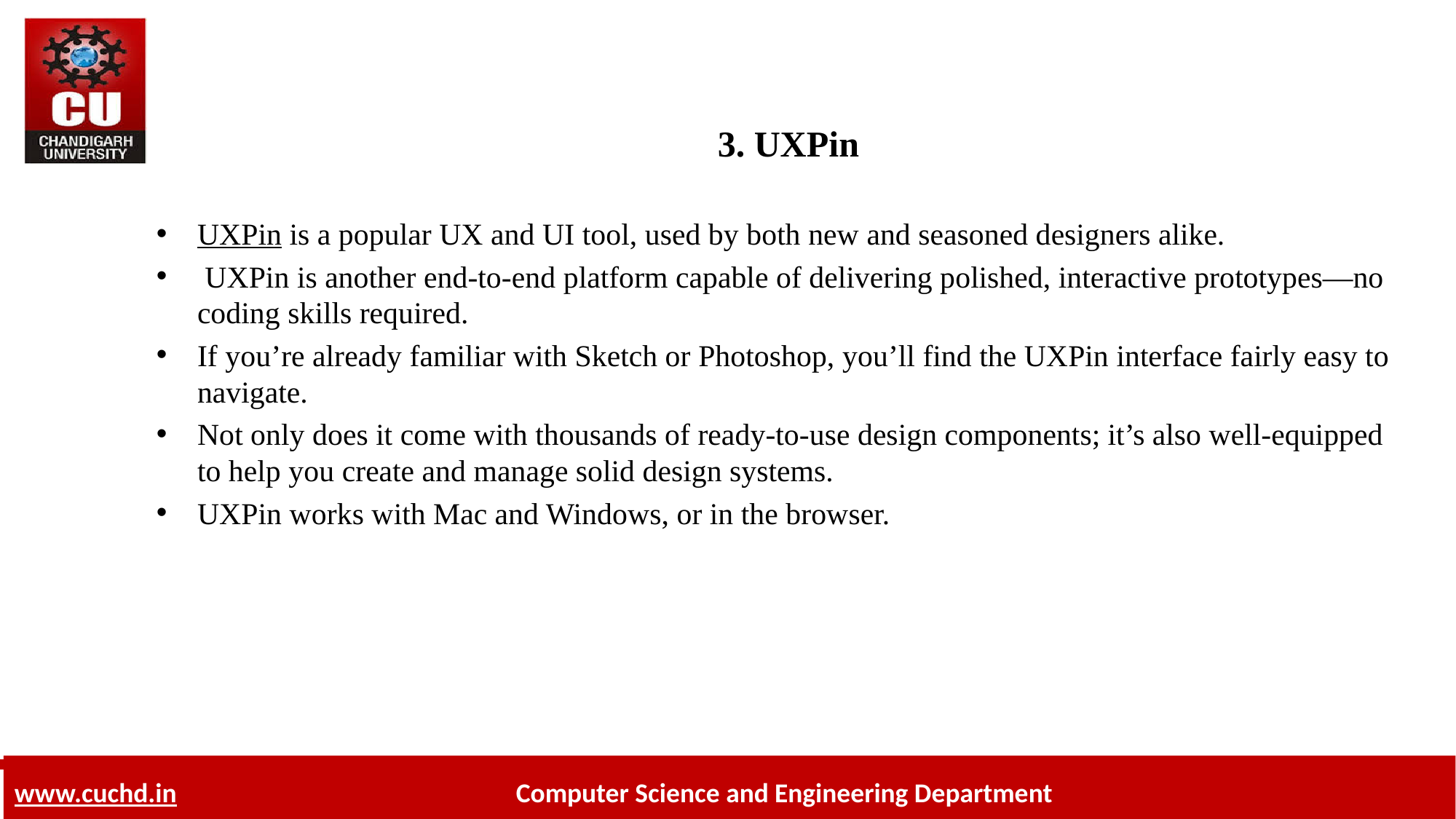

# 3. UXPin
UXPin is a popular UX and UI tool, used by both new and seasoned designers alike.
 UXPin is another end-to-end platform capable of delivering polished, interactive prototypes—no coding skills required.
If you’re already familiar with Sketch or Photoshop, you’ll find the UXPin interface fairly easy to navigate.
Not only does it come with thousands of ready-to-use design components; it’s also well-equipped to help you create and manage solid design systems.
UXPin works with Mac and Windows, or in the browser.